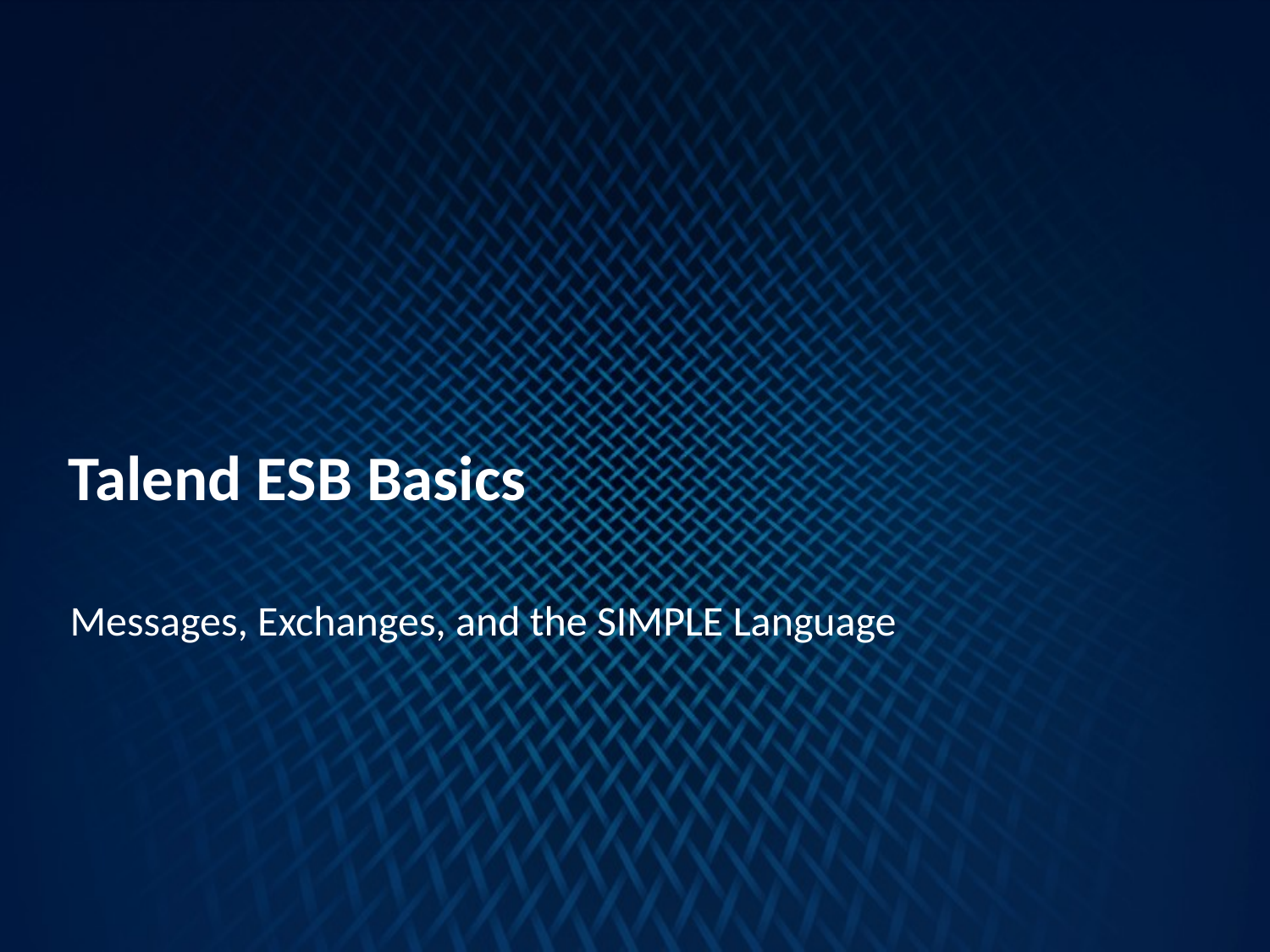

Talend ESB Basics
Messages, Exchanges, and the SIMPLE Language